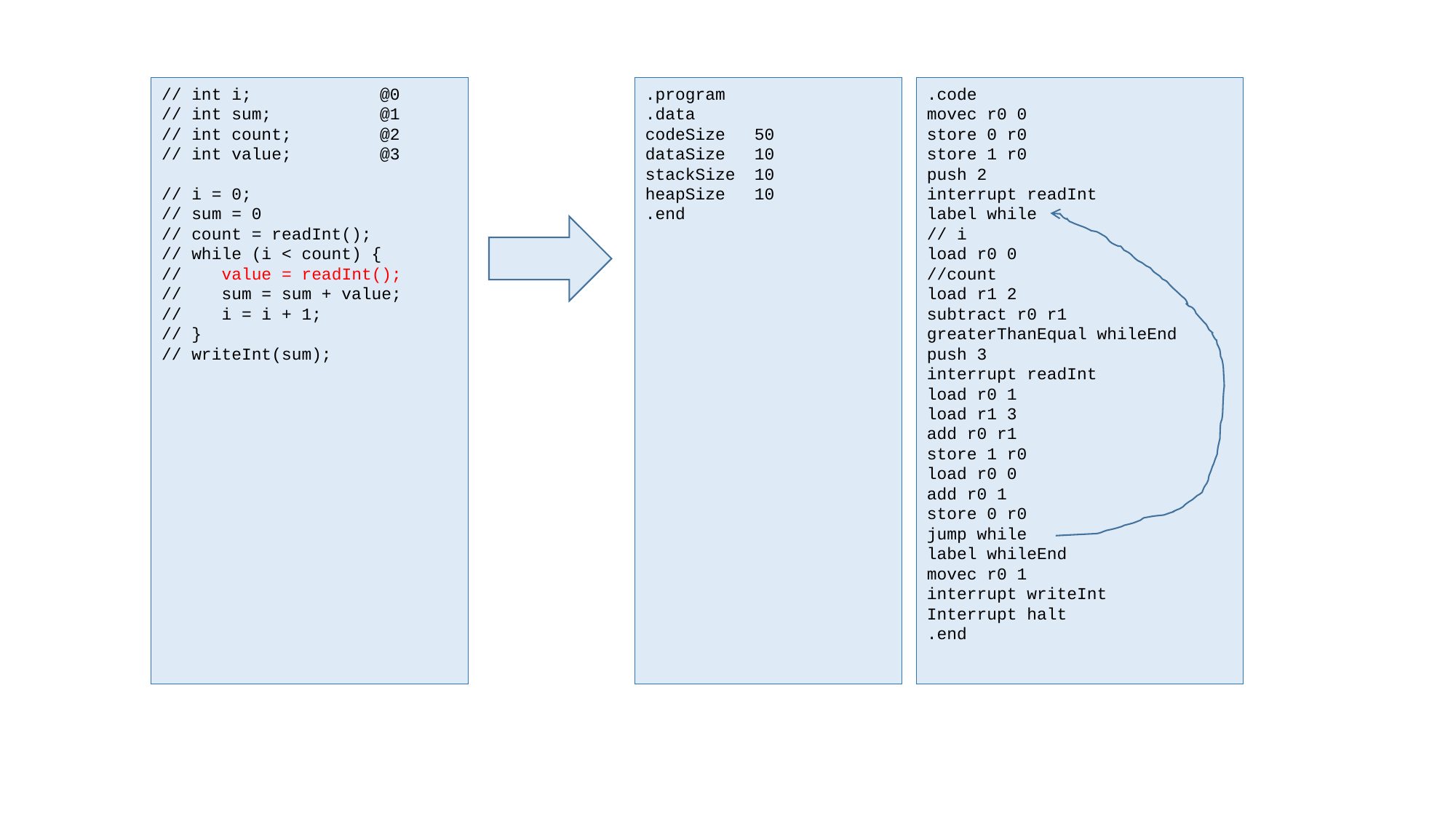

// int i;  	@0
// int sum;	@1
// int count; 	@2
// int value;	@3

// i = 0;
// sum = 0
// count = readInt();
// while (i < count) {
//    value = readInt();
//    sum = sum + value;
//    i = i + 1;
// }
// writeInt(sum);
.code
movec r0 0
store 0 r0
store 1 r0
push 2
interrupt readInt
label while
// i
load r0 0
//count
load r1 2
subtract r0 r1
greaterThanEqual whileEnd
push 3
interrupt readInt
load r0 1
load r1 3
add r0 r1
store 1 r0
load r0 0
add r0 1
store 0 r0
jump while
label whileEnd
movec r0 1
interrupt writeInt
Interrupt halt
.end
.program
.data
codeSize	50
dataSize	10
stackSize	10
heapSize	10
.end